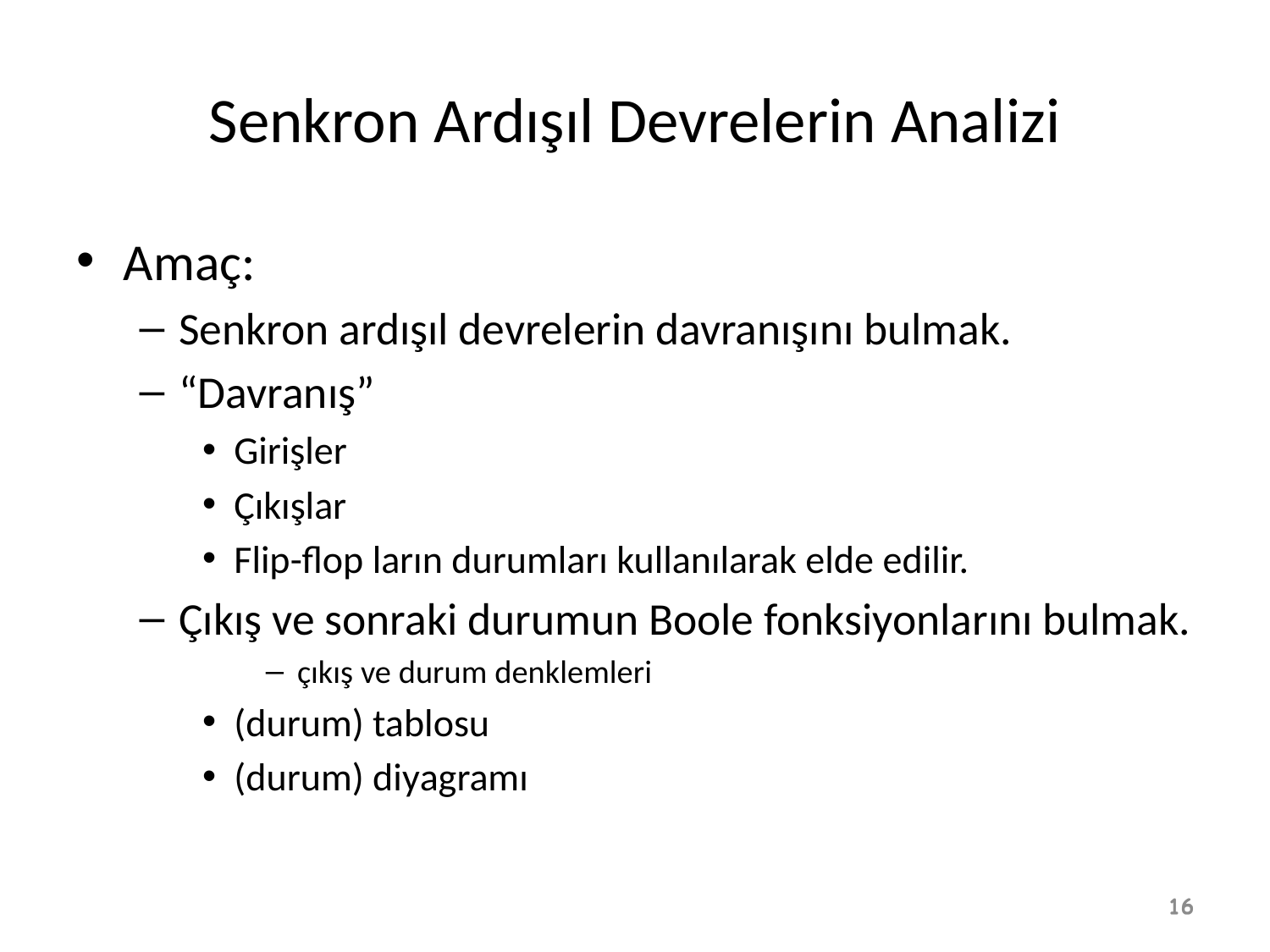

# Senkron Ardışıl Devrelerin Analizi
Amaç:
Senkron ardışıl devrelerin davranışını bulmak.
“Davranış”
Girişler
Çıkışlar
Flip-flop ların durumları kullanılarak elde edilir.
Çıkış ve sonraki durumun Boole fonksiyonlarını bulmak.
çıkış ve durum denklemleri
(durum) tablosu
(durum) diyagramı
16